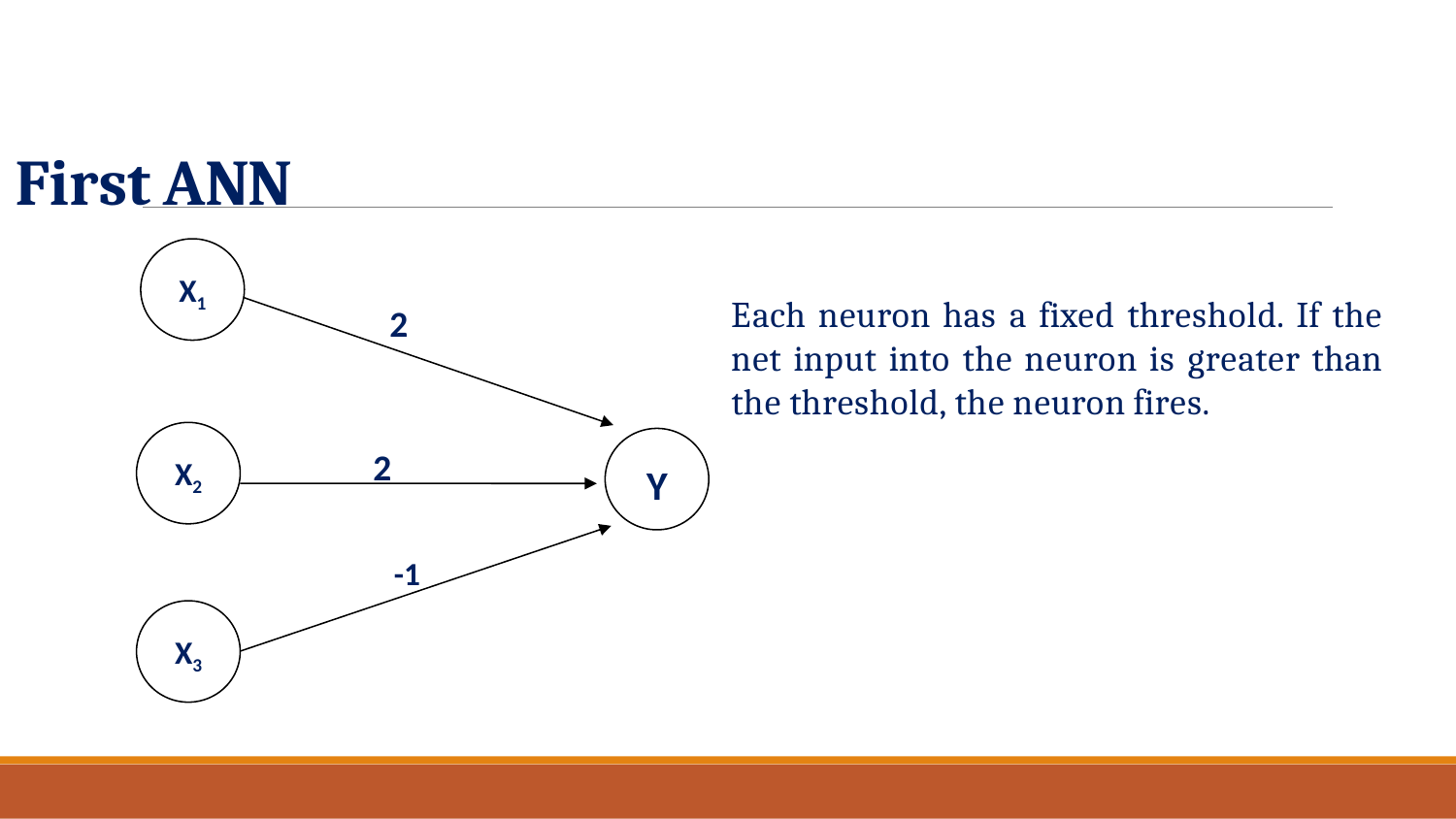

First ANN

X1
2

X2

Y
2

-1

X3

Each neuron has a fixed threshold. If the net input into the neuron is greater than the threshold, the neuron fires.